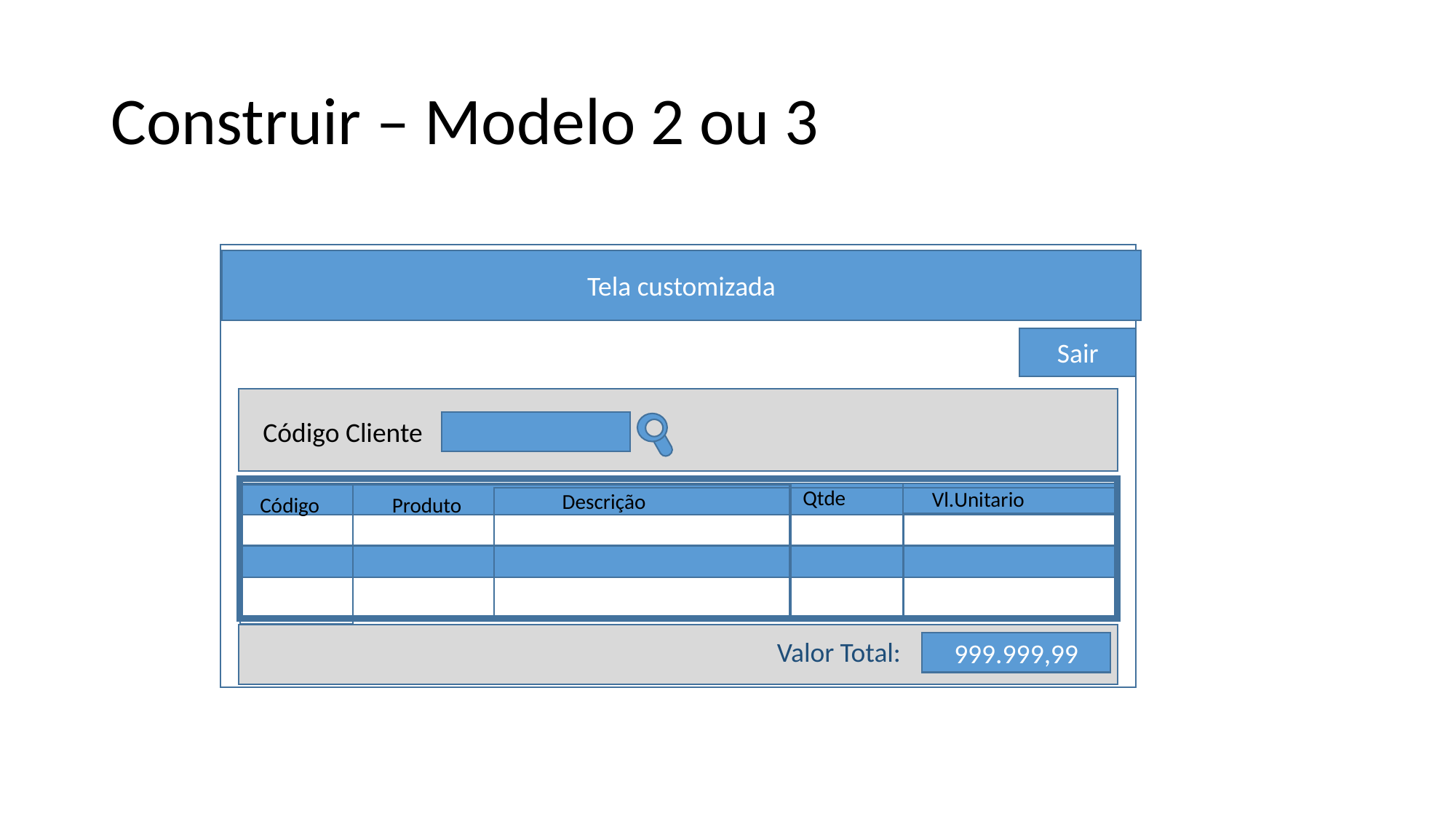

# Construir – Modelo 2 ou 3

Tela customizada
Sair

Código Cliente

Qtde
Vl.Unitario
Descrição

Produto
Código

Valor Total:

999.999,99